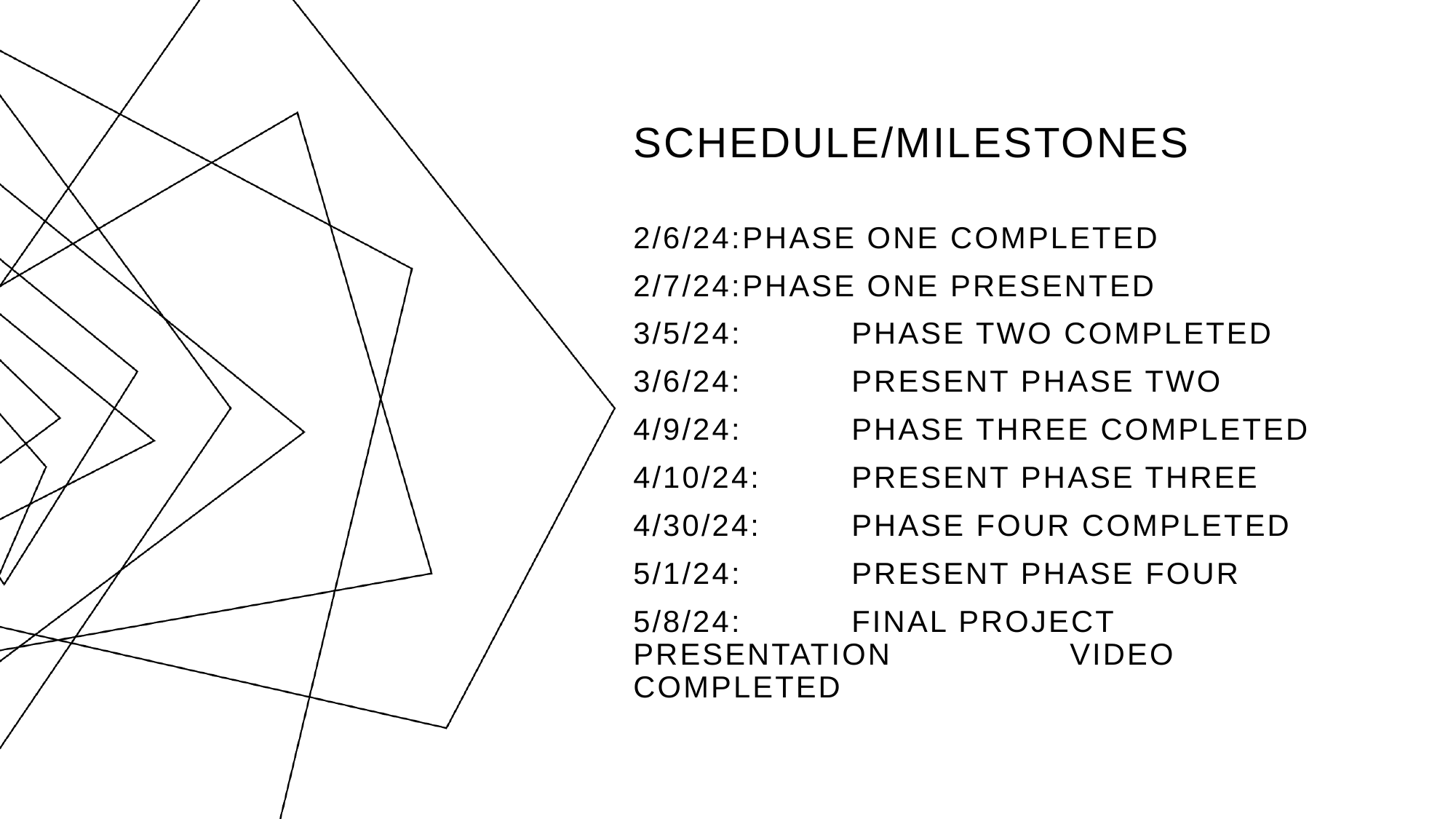

# Schedule/milestones
2/6/24:	phase one completed
2/7/24:	phase one presented
3/5/24: 	Phase Two completed
3/6/24: 	Present Phase Two
4/9/24: 	Phase Three completed
4/10/24: 	Present Phase Three
4/30/24: 	Phase Four completed
5/1/24: 	Present Phase Four
5/8/24: 	Final Project Presentation 	  	Video completed